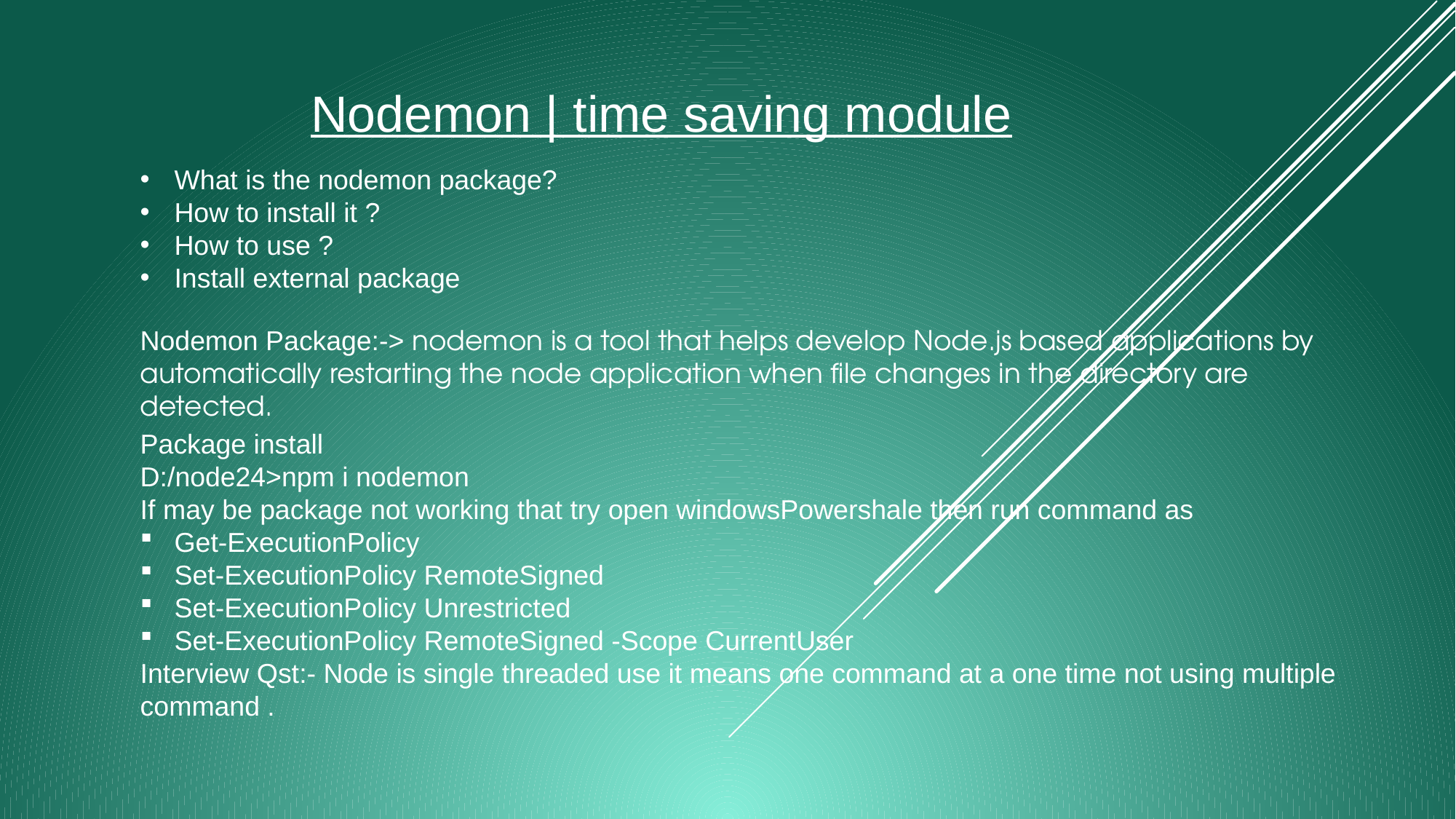

# Nodemon | time saving module
What is the nodemon package?
How to install it ?
How to use ?
Install external package
Nodemon Package:-> nodemon is a tool that helps develop Node.js based applications by automatically restarting the node application when file changes in the directory are detected.
Package install
D:/node24>npm i nodemon
If may be package not working that try open windowsPowershale then run command as
Get-ExecutionPolicy
Set-ExecutionPolicy RemoteSigned
Set-ExecutionPolicy Unrestricted
Set-ExecutionPolicy RemoteSigned -Scope CurrentUser
Interview Qst:- Node is single threaded use it means one command at a one time not using multiple command .